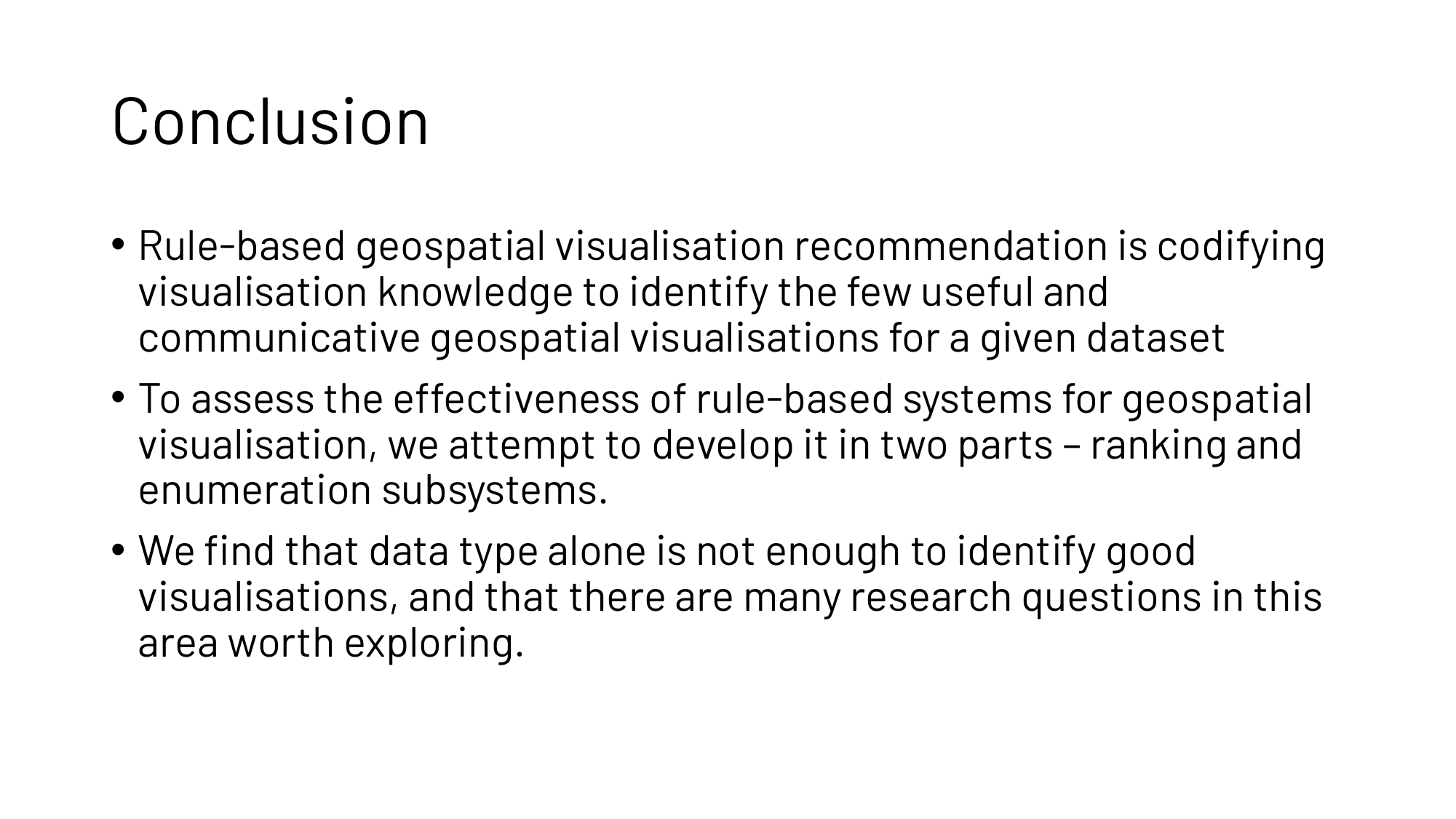

# Conclusion
Rule-based geospatial visualisation recommendation is codifying visualisation knowledge to identify the few useful and communicative geospatial visualisations for a given dataset
To assess the effectiveness of rule-based systems for geospatial visualisation, we attempt to develop it in two parts – ranking and enumeration subsystems.
We find that data type alone is not enough to identify good visualisations, and that there are many research questions in this area worth exploring.